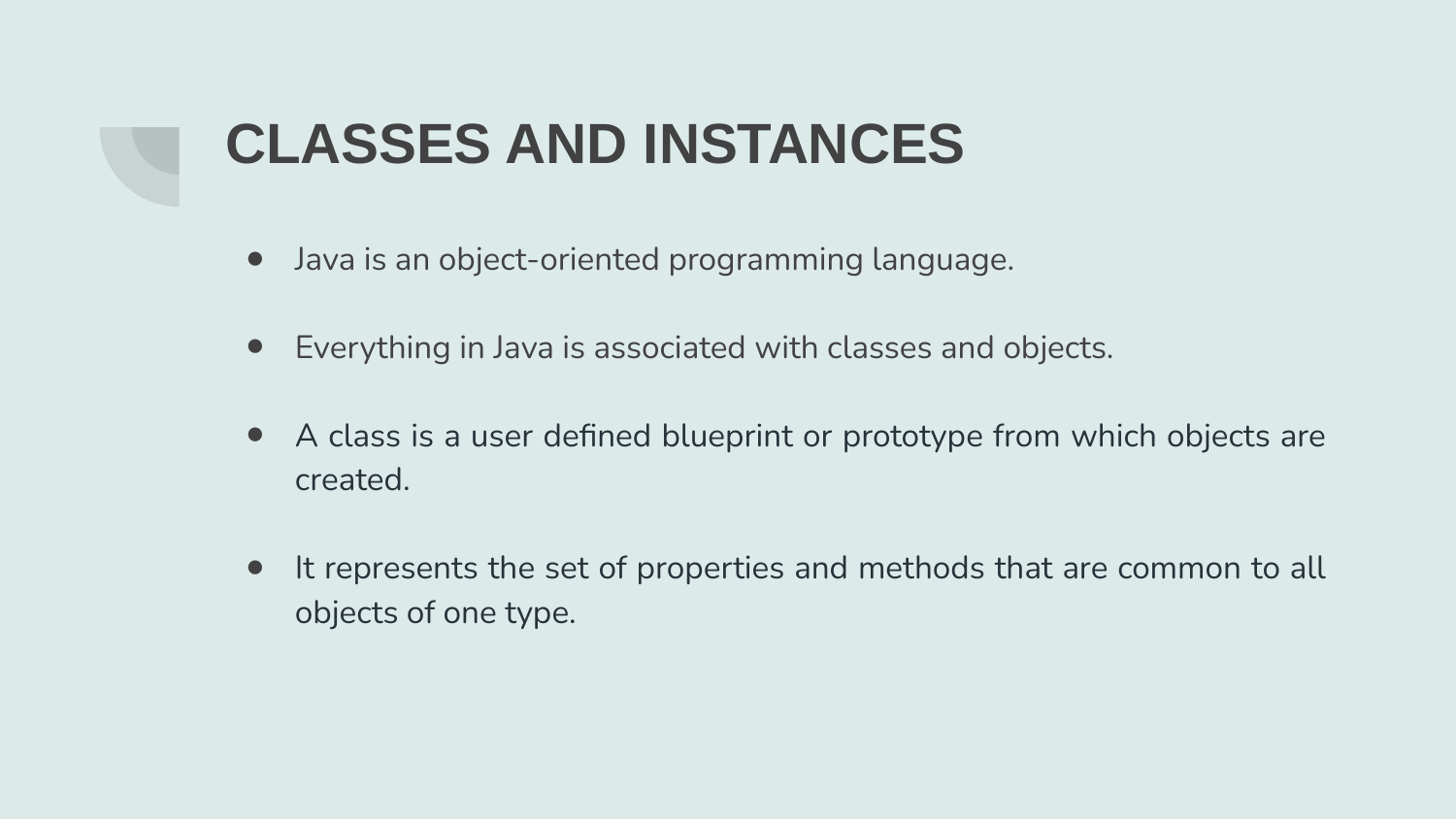

# CLASSES AND INSTANCES
Java is an object-oriented programming language.

Everything in Java is associated with classes and objects.

A class is a user defined blueprint or prototype from which objects are created.

It represents the set of properties and methods that are common to all objects of one type.